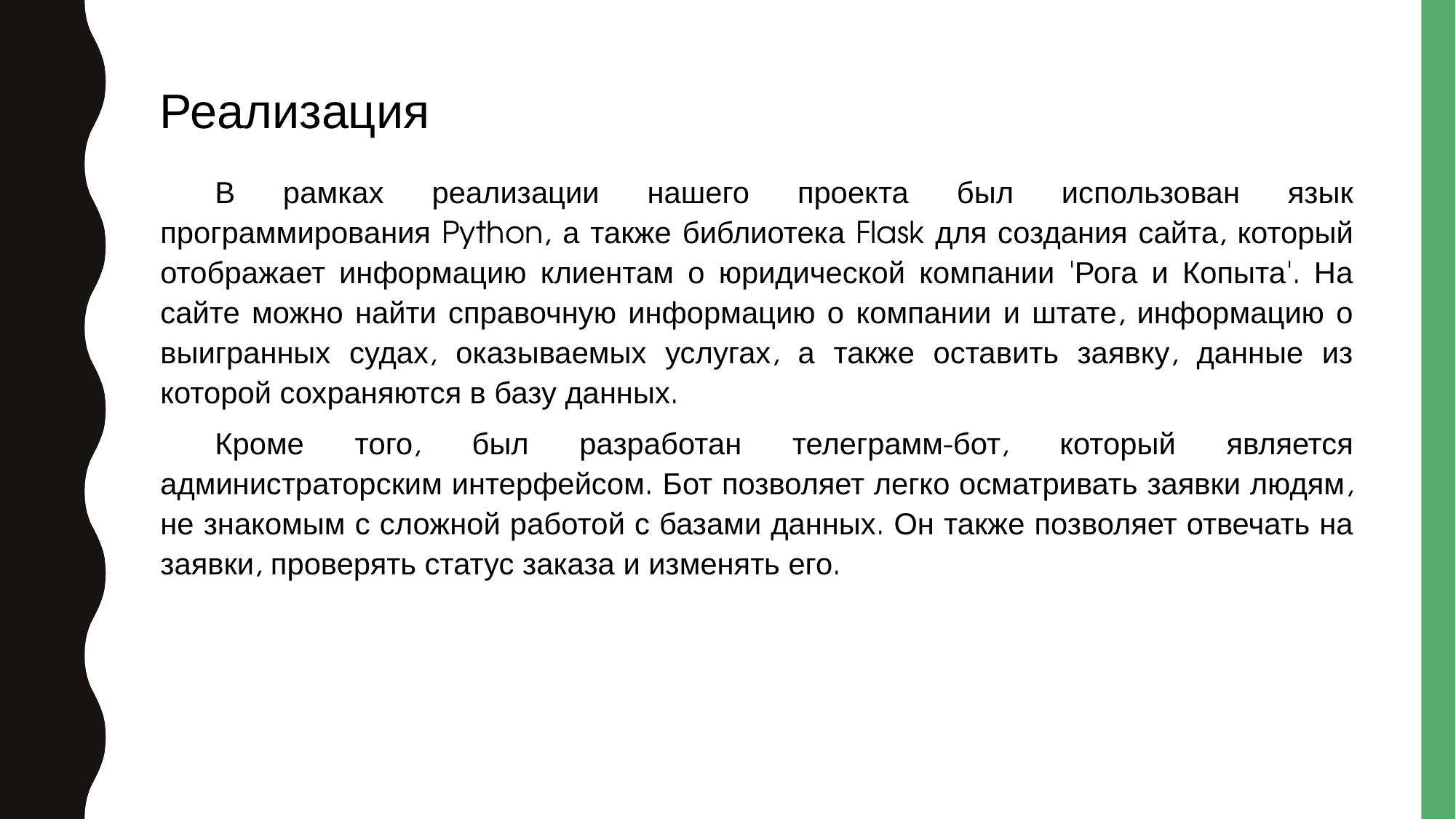

Реализация
В рамках реализации нашего проекта был использован язык программирования Python, а также библиотека Flask для создания сайта, который отображает информацию клиентам о юридической компании 'Рога и Копыта'. На сайте можно найти справочную информацию о компании и штате, информацию о выигранных судах, оказываемых услугах, а также оставить заявку, данные из которой сохраняются в базу данных.
Кроме того, был разработан телеграмм-бот, который является администраторским интерфейсом. Бот позволяет легко осматривать заявки людям, не знакомым с сложной работой с базами данных. Он также позволяет отвечать на заявки, проверять статус заказа и изменять его.